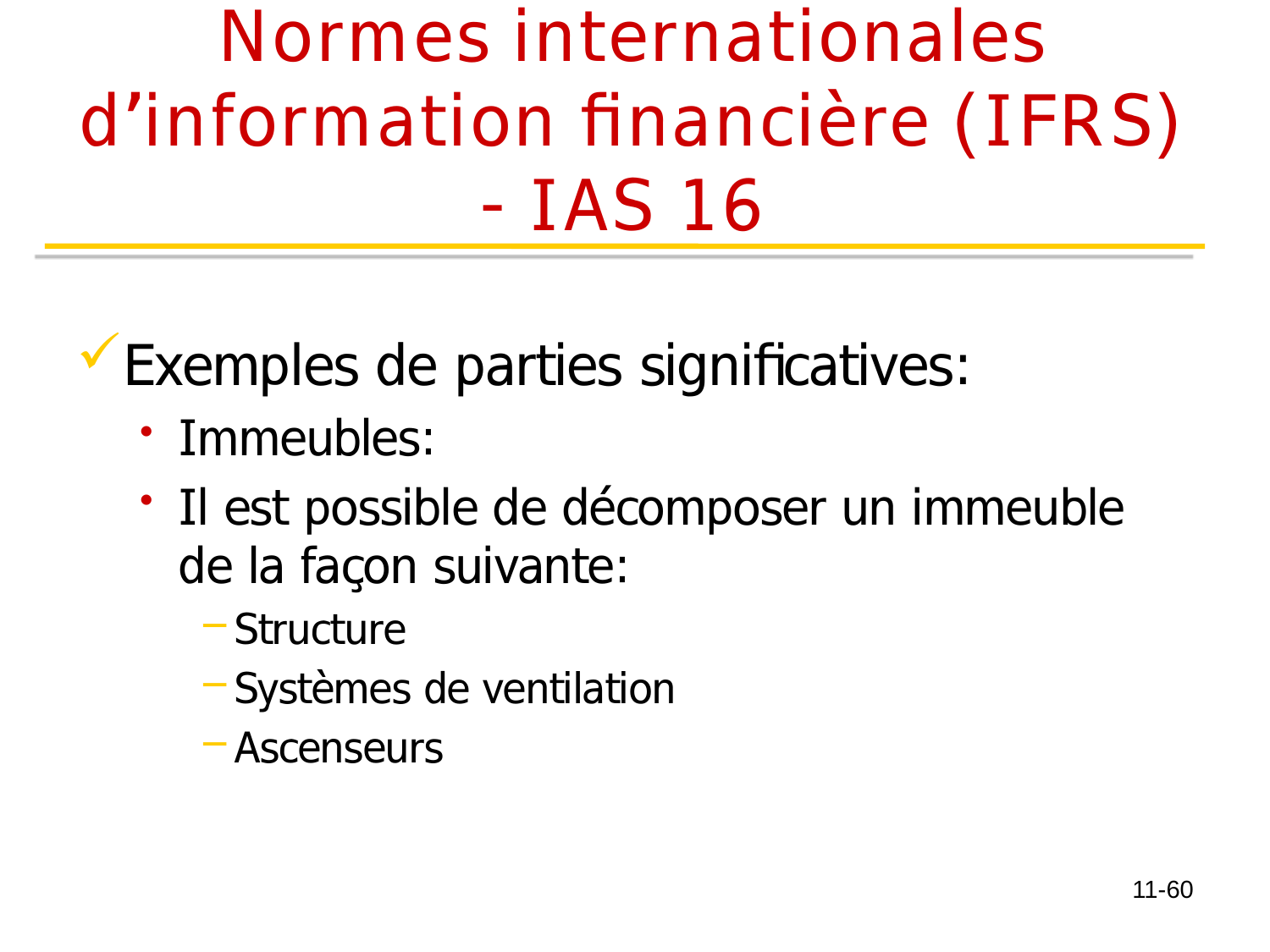

# Normes internationales d’information financière (IFRS) - IAS 16

Exemples de parties significatives:
Immeubles:
Il est possible de décomposer un immeuble de la façon suivante:
Structure
Systèmes de ventilation
Ascenseurs
11-60